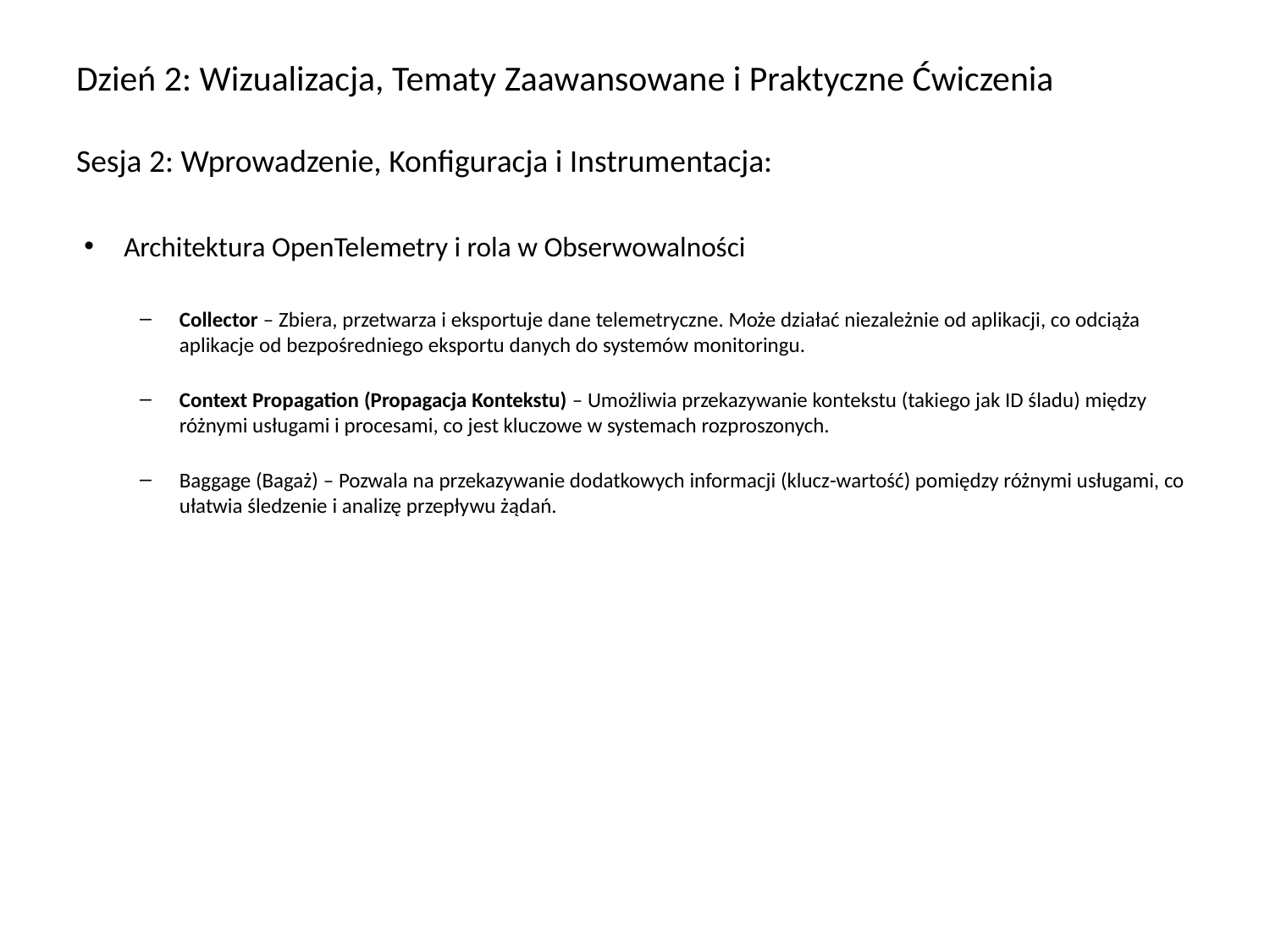

# Dzień 2: Wizualizacja, Tematy Zaawansowane i Praktyczne Ćwiczenia Sesja 2: Wprowadzenie, Konfiguracja i Instrumentacja:
Architektura OpenTelemetry i rola w Obserwowalności

Collector – Zbiera, przetwarza i eksportuje dane telemetryczne. Może działać niezależnie od aplikacji, co odciąża aplikacje od bezpośredniego eksportu danych do systemów monitoringu.
Context Propagation (Propagacja Kontekstu) – Umożliwia przekazywanie kontekstu (takiego jak ID śladu) między różnymi usługami i procesami, co jest kluczowe w systemach rozproszonych.
Baggage (Bagaż) – Pozwala na przekazywanie dodatkowych informacji (klucz-wartość) pomiędzy różnymi usługami, co ułatwia śledzenie i analizę przepływu żądań.